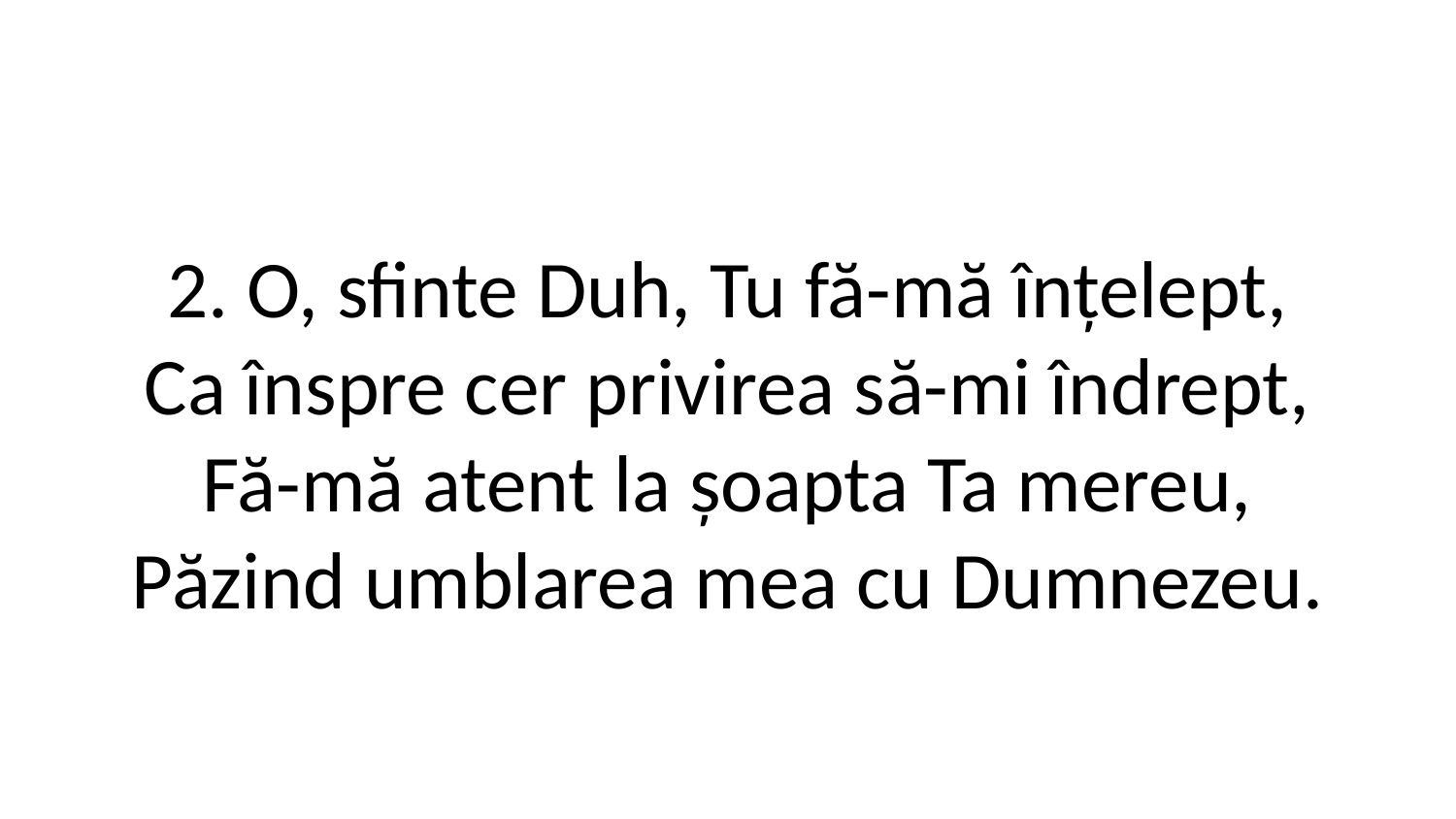

2. O, sfinte Duh, Tu fă-mă înțelept,
Ca înspre cer privirea să-mi îndrept,
Fă-mă atent la șoapta Ta mereu,
Păzind umblarea mea cu Dumnezeu.